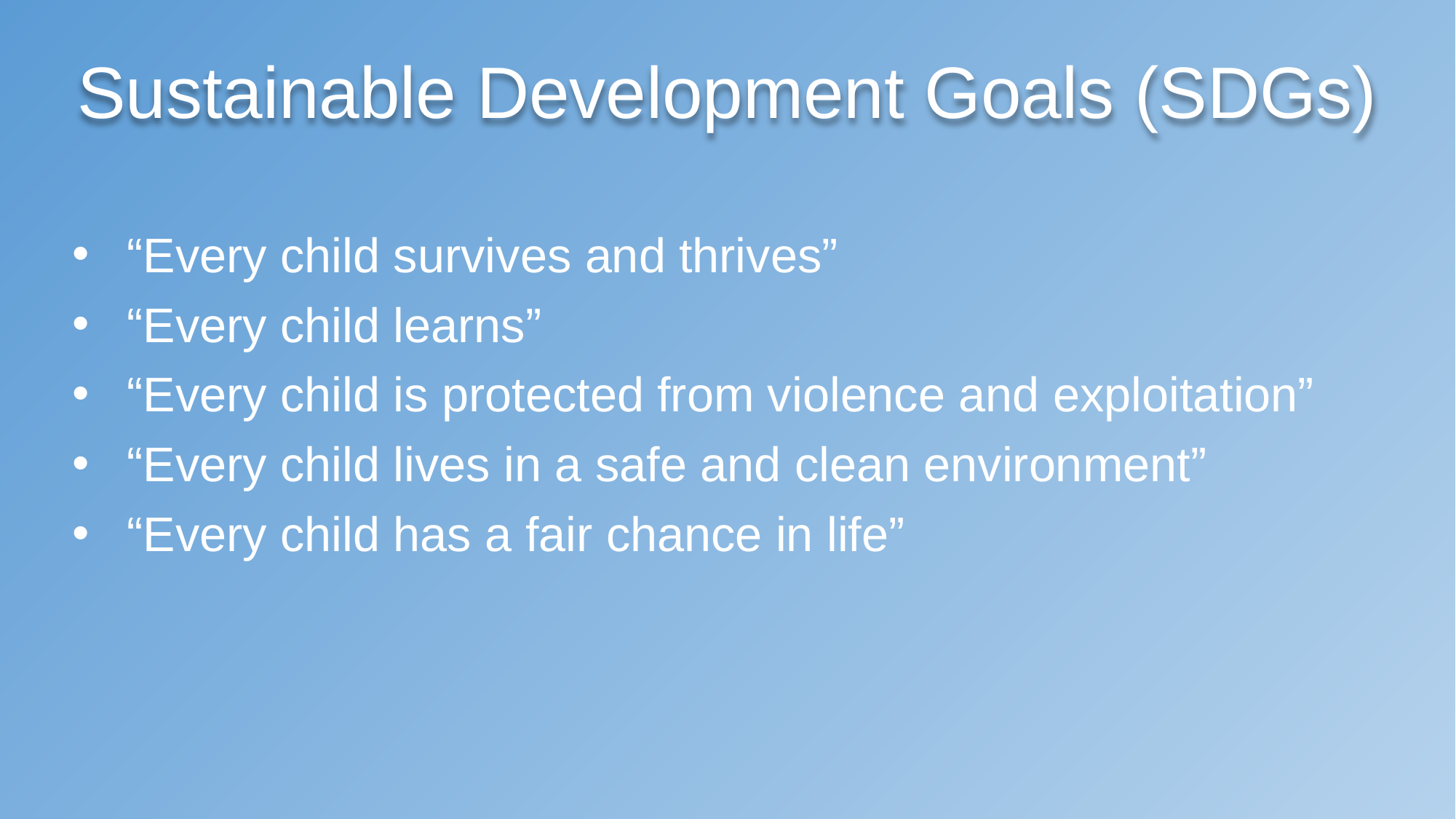

Sustainable Development Goals (SDGs)
“Every child survives and thrives”
“Every child learns”
“Every child is protected from violence and exploitation”
“Every child lives in a safe and clean environment”
“Every child has a fair chance in life”